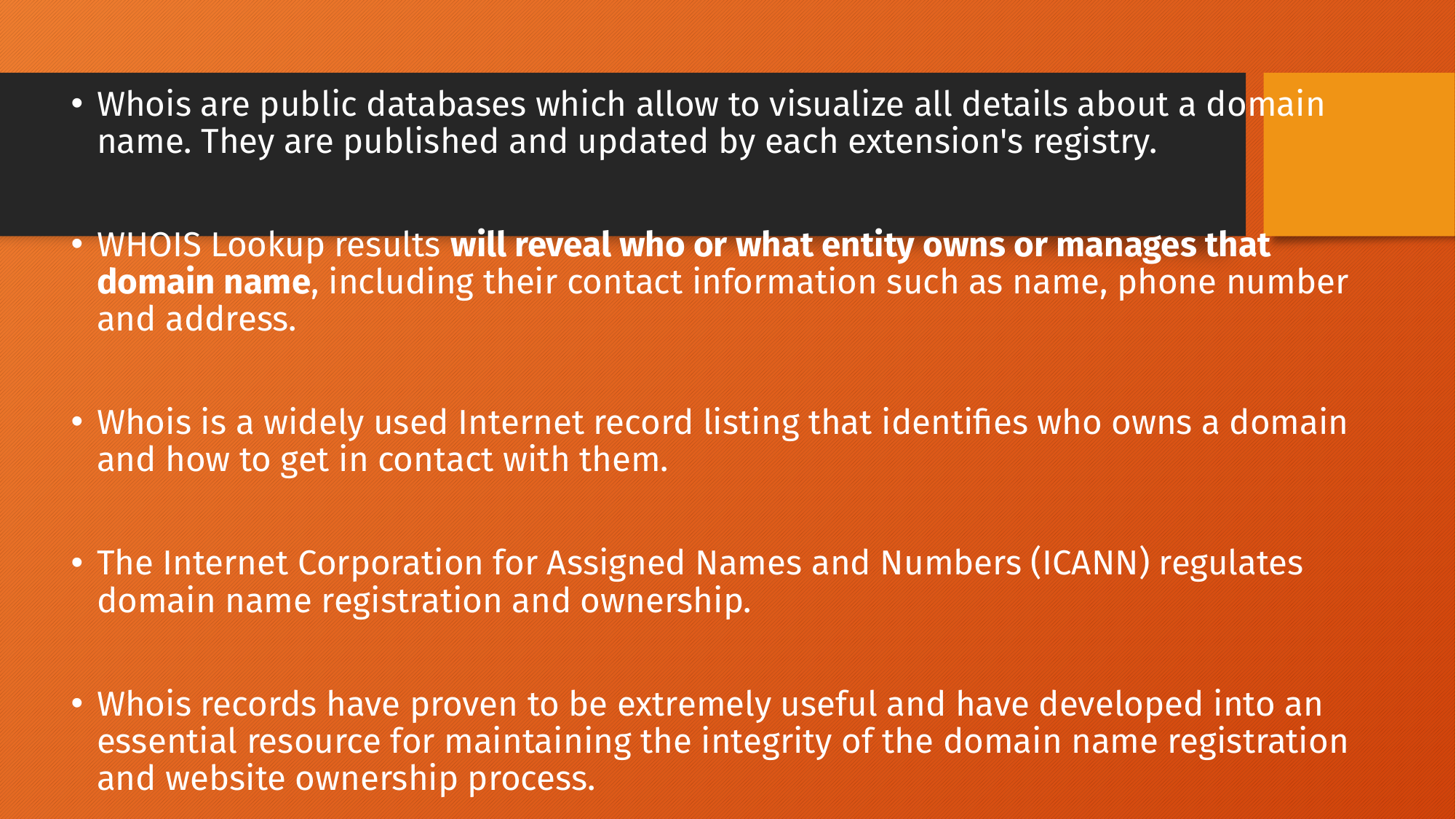

Whois are public databases which allow to visualize all details about a domain name. They are published and updated by each extension's registry.

WHOIS Lookup results will reveal who or what entity owns or manages that domain name, including their contact information such as name, phone number and address.

Whois is a widely used Internet record listing that identifies who owns a domain and how to get in contact with them.

The Internet Corporation for Assigned Names and Numbers (ICANN) regulates domain name registration and ownership.

Whois records have proven to be extremely useful and have developed into an essential resource for maintaining the integrity of the domain name registration and website ownership process.